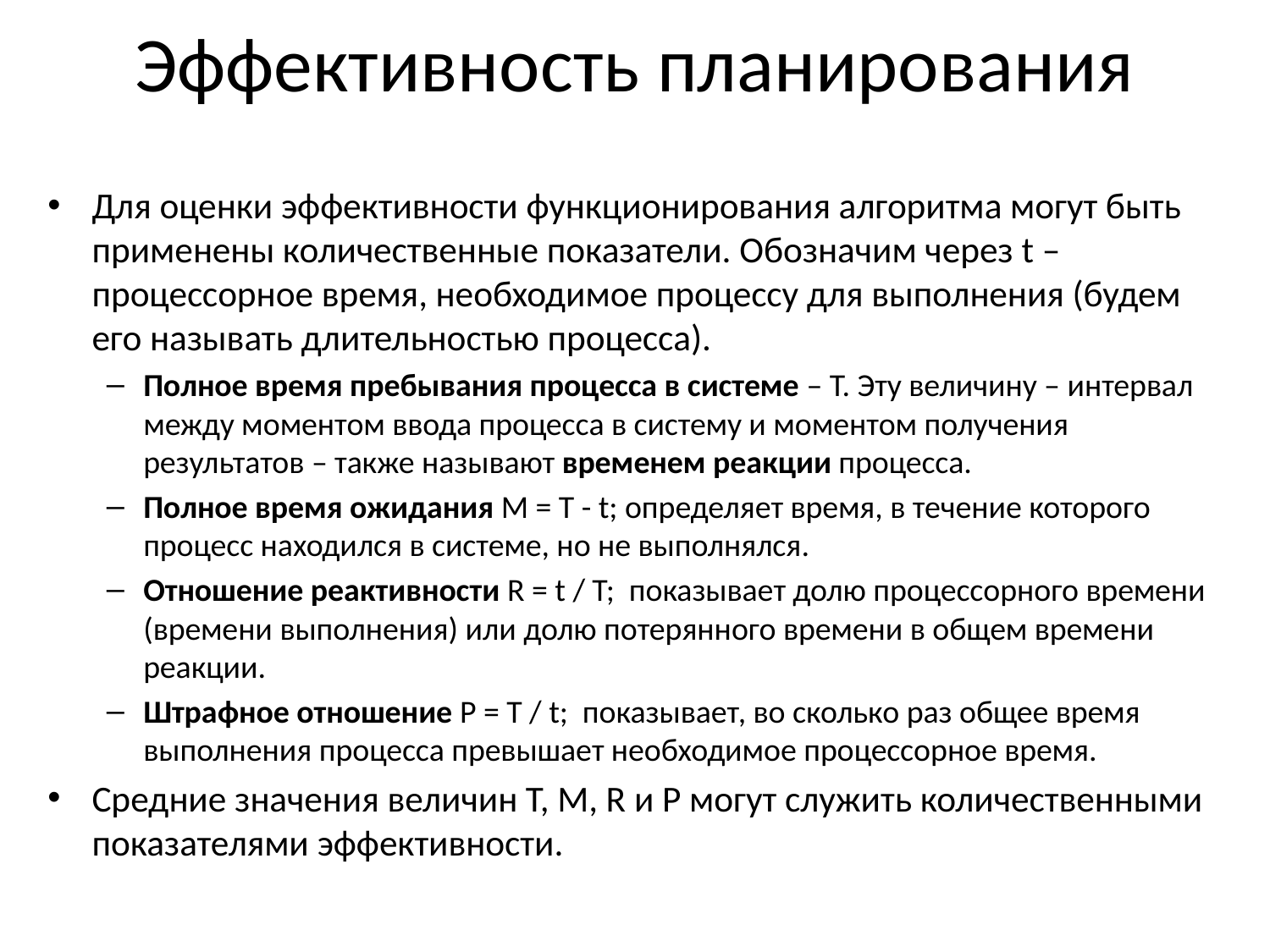

# Эффективность планирования
Для оценки эффективности функционирования алгоритма могут быть применены количественные показатели. Обозначим через t – процессорное время, необходимое процессу для выполнения (будем его называть длительностью процесса).
Полное время пребывания процесса в системе – T. Эту величину – интервал между моментом ввода процесса в систему и моментом получения результатов – также называют временем реакции процесса.
Полное время ожидания M = T - t; определяет время, в течение которого процесс находился в системе, но не выполнялся.
Отношение реактивности R = t / T;  показывает долю процессорного времени (времени выполнения) или долю потерянного времени в общем времени реакции.
Штрафное отношение P = T / t;  показывает, во сколько раз общее время выполнения процесса превышает необходимое процессорное время.
Средние значения величин T, M, R и P могут служить количественными показателями эффективности.